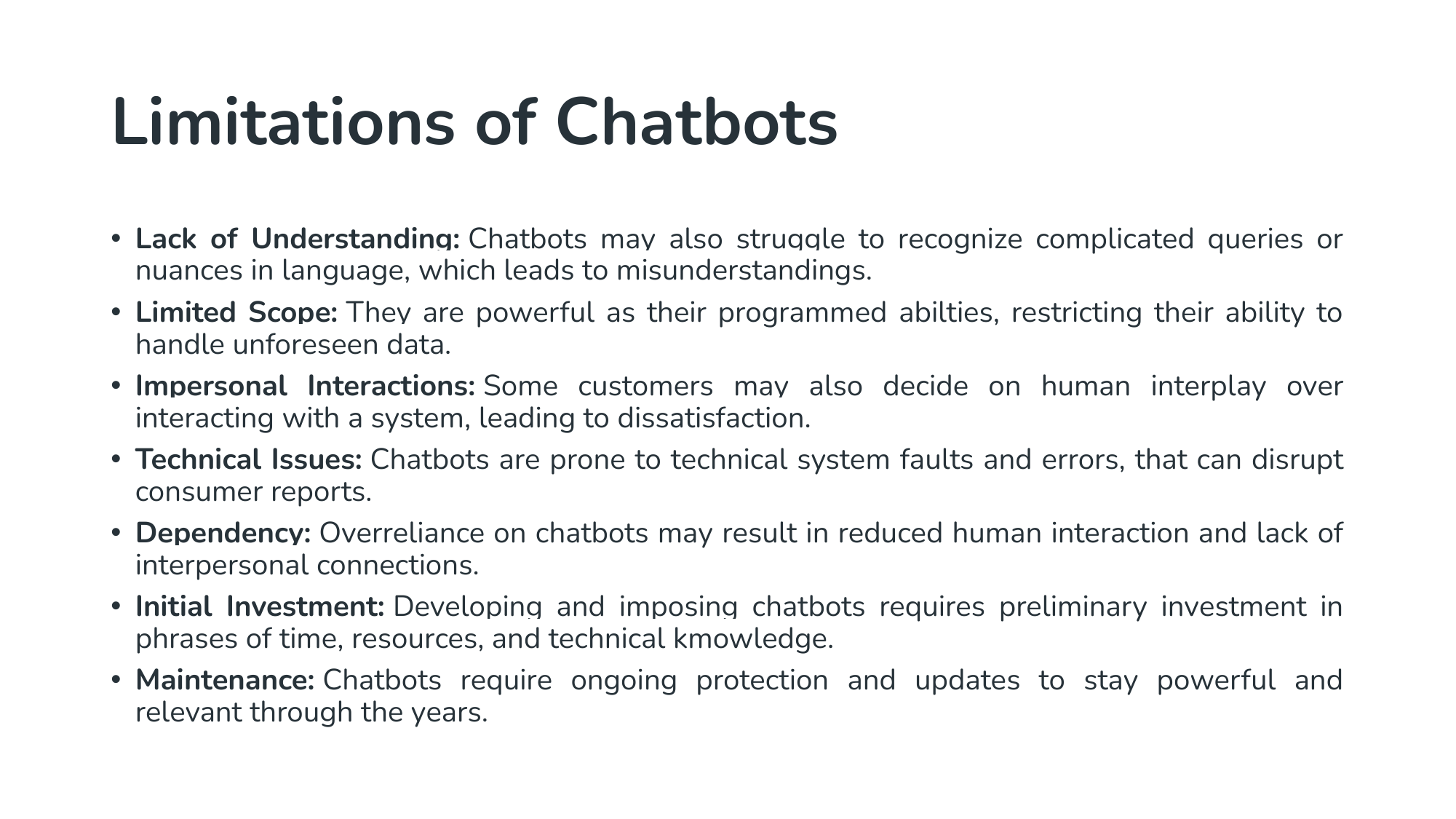

# Limitations of Chatbots
Lack of Understanding: Chatbots may also struggle to recognize complicated queries or nuances in language, which leads to misunderstandings.
Limited Scope: They are powerful as their programmed abilties, restricting their ability to handle unforeseen data.
Impersonal Interactions: Some customers may also decide on human interplay over interacting with a system, leading to dissatisfaction.
Technical Issues: Chatbots are prone to technical system faults and errors, that can disrupt consumer reports.
Dependency: Overreliance on chatbots may result in reduced human interaction and lack of interpersonal connections.
Initial Investment: Developing and imposing chatbots requires preliminary investment in phrases of time, resources, and technical kmowledge.
Maintenance: Chatbots require ongoing protection and updates to stay powerful and relevant through the years.